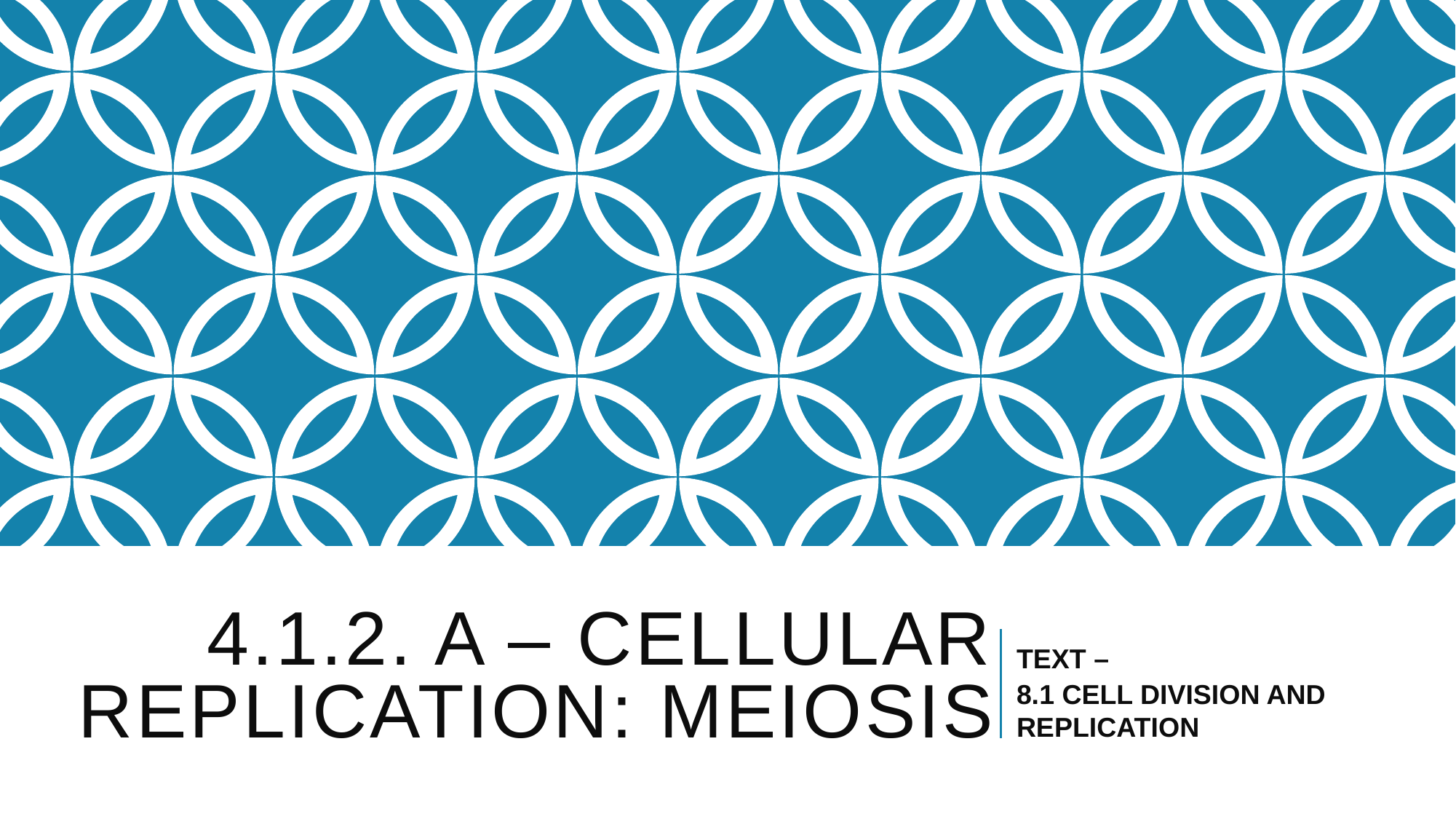

# 4.1.2. A – Cellular replication: Meiosis
TEXT –
8.1 CELL DIVISION AND REPLICATION